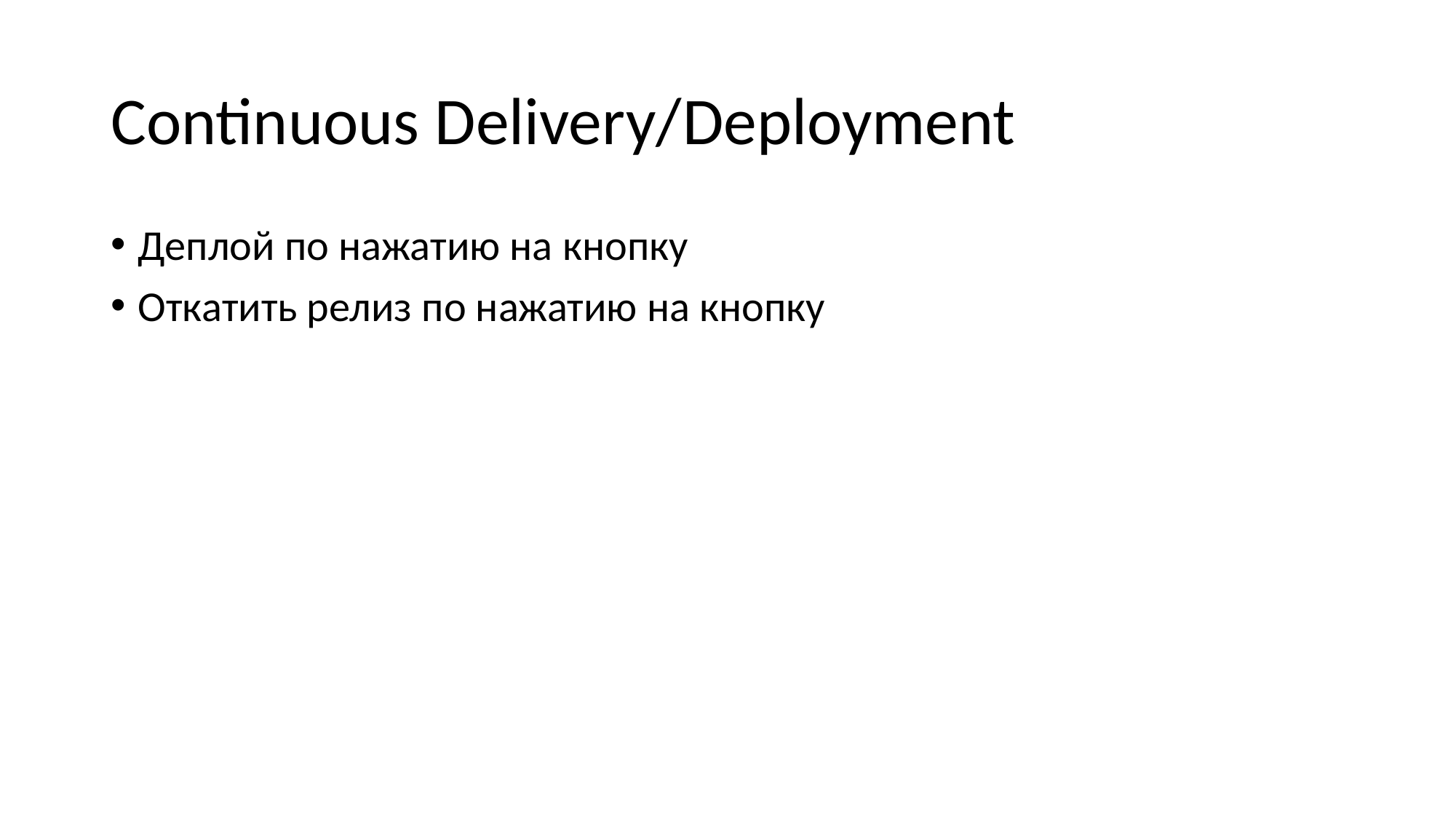

# Continuous Delivery/Deployment
Деплой по нажатию на кнопку
Откатить релиз по нажатию на кнопку